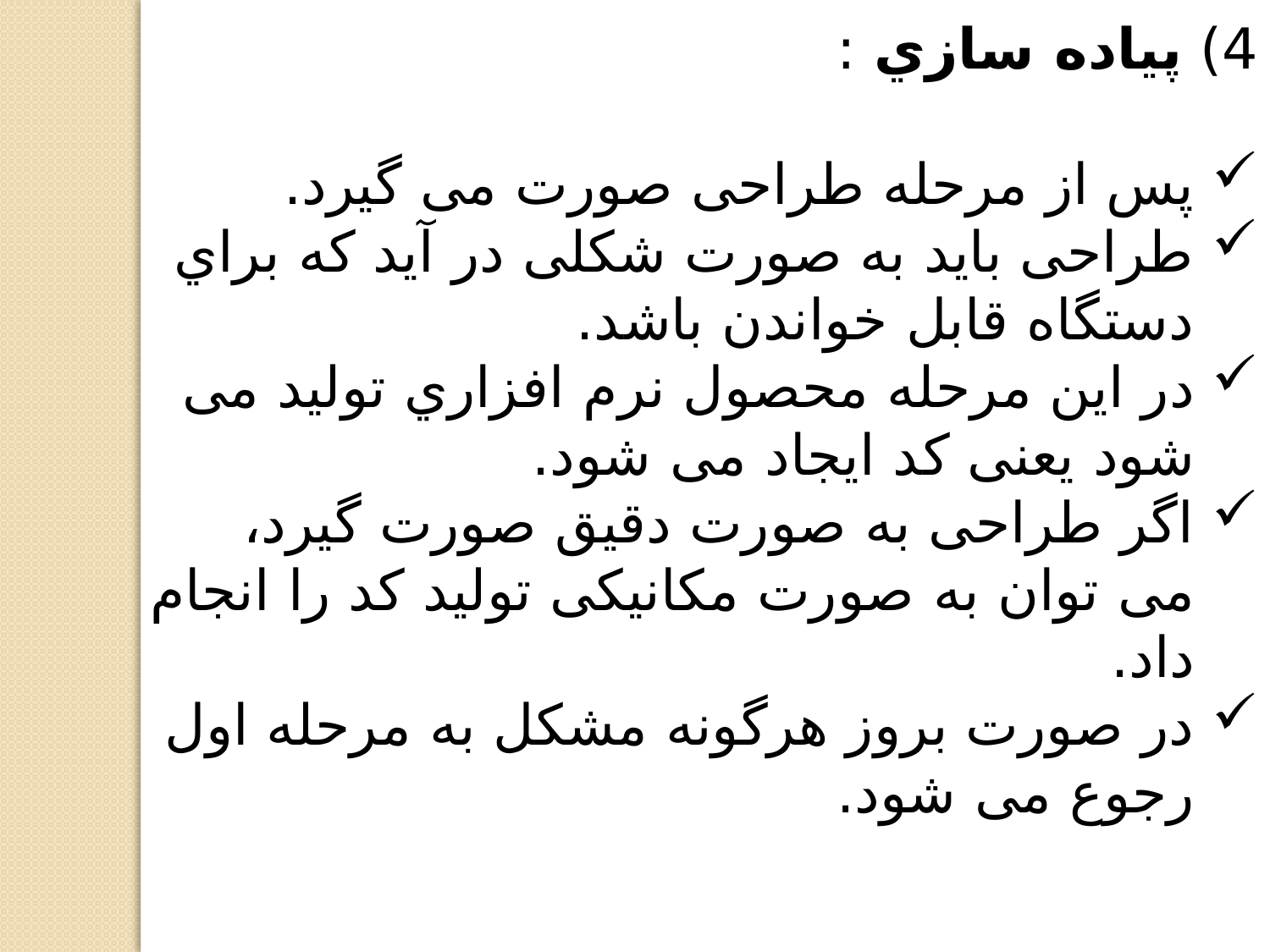

4) پیاده سازي :

پس از مرحله طراحی صورت می گیرد.
طراحی باید به صورت شکلی در آید که براي دستگاه قابل خواندن باشد.
در این مرحله محصول نرم افزاري تولید می شود یعنی کد ایجاد می شود.
اگر طراحی به صورت دقیق صورت گیرد، می توان به صورت مکانیکی تولید کد را انجام داد.
در صورت بروز هرگونه مشکل به مرحله اول رجوع می شود.